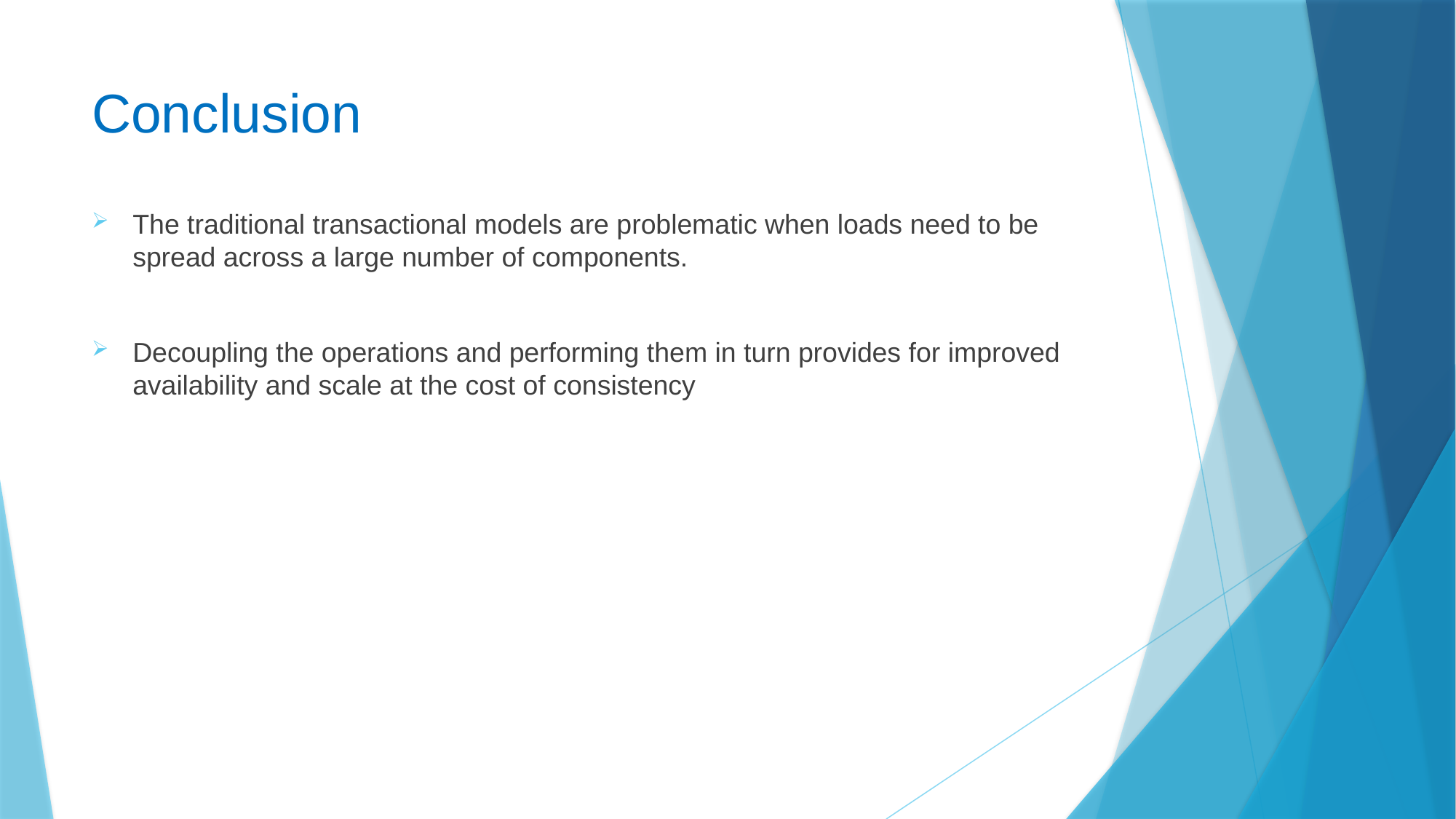

# Conclusion
The traditional transactional models are problematic when loads need to be spread across a large number of components.

Decoupling the operations and performing them in turn provides for improved availability and scale at the cost of consistency